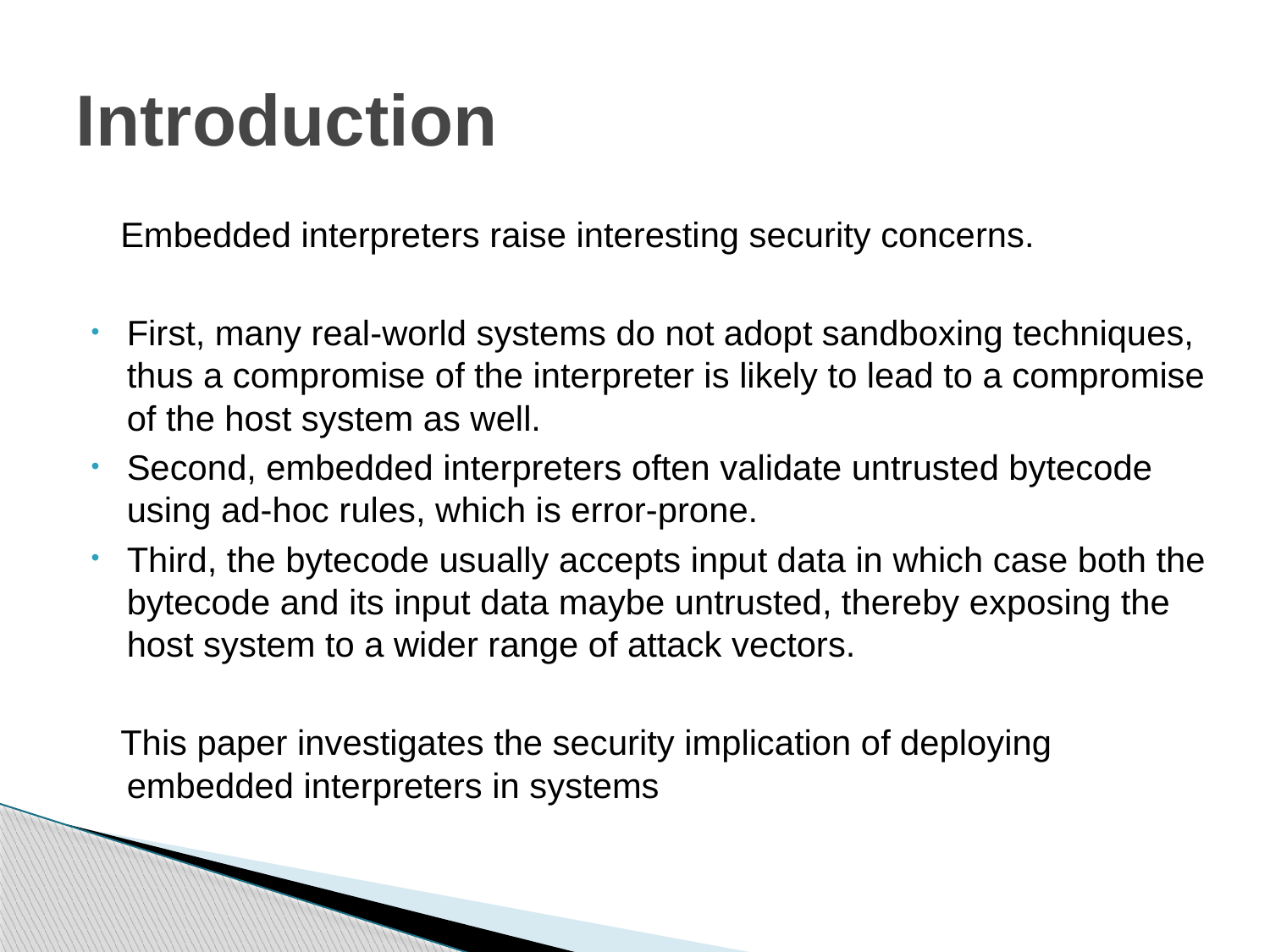

# Introduction
   Embedded interpreters raise interesting security concerns.

First, many real-world systems do not adopt sandboxing techniques, thus a compromise of the interpreter is likely to lead to a compromise of the host system as well.
Second, embedded interpreters often validate untrusted bytecode using ad-hoc rules, which is error-prone.
Third, the bytecode usually accepts input data in which case both the bytecode and its input data maybe untrusted, thereby exposing the host system to a wider range of attack vectors.

   This paper investigates the security implication of deploying embedded interpreters in systems